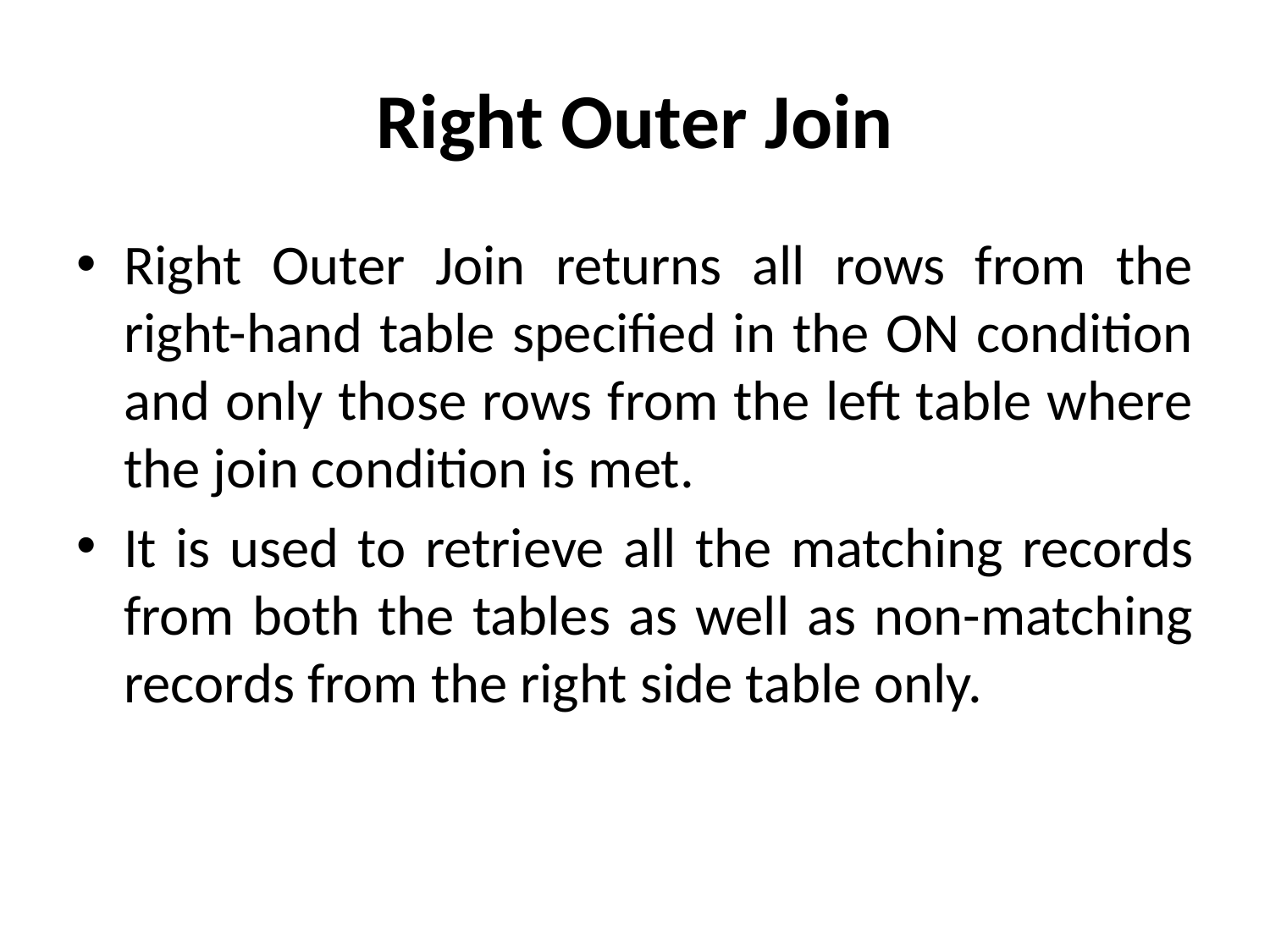

# Right Outer Join
Right Outer Join returns all rows from the right-hand table specified in the ON condition and only those rows from the left table where the join condition is met.
It is used to retrieve all the matching records from both the tables as well as non-matching records from the right side table only.